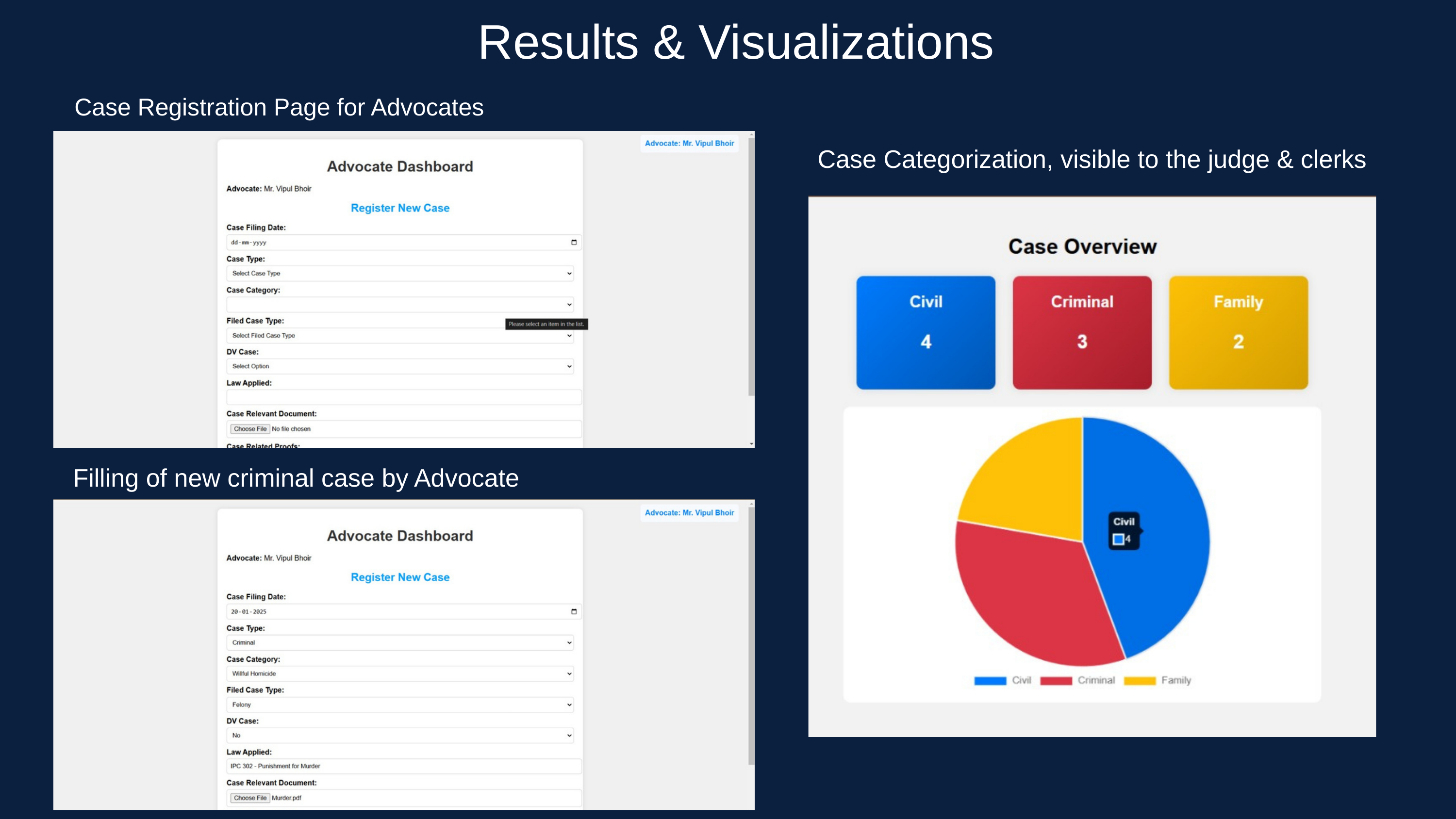

Results & Visualizations
Case Registration Page for Advocates

Case Categorization, visible to the judge & clerks

Filling of new criminal case by Advocate